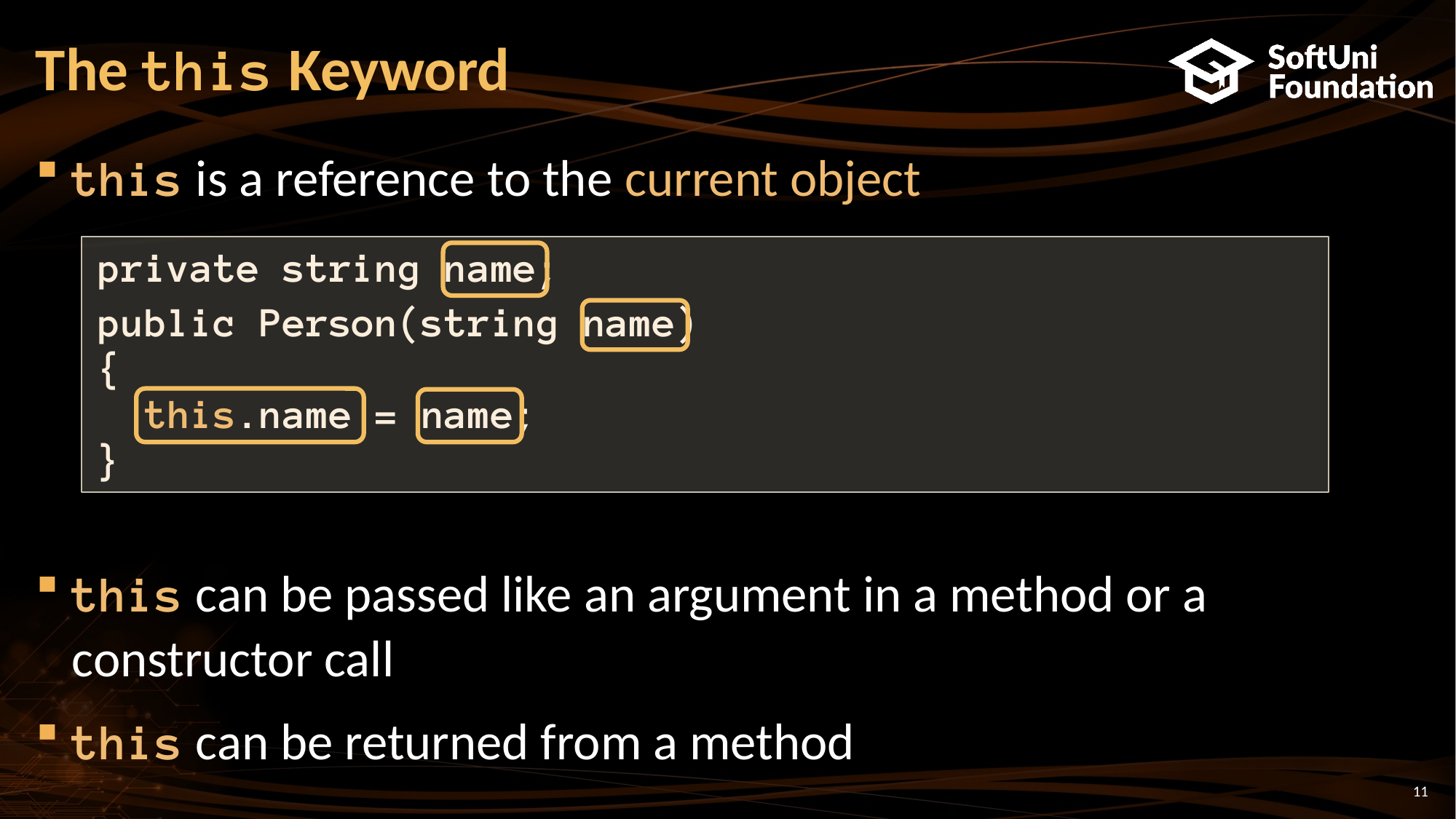

# The this Keyword
this is a reference to the current object

this can be passed like an argument in a method or a constructor call
this can be returned from a method

private string name;
public Person(string name)
{
  this.name = name;
}

11